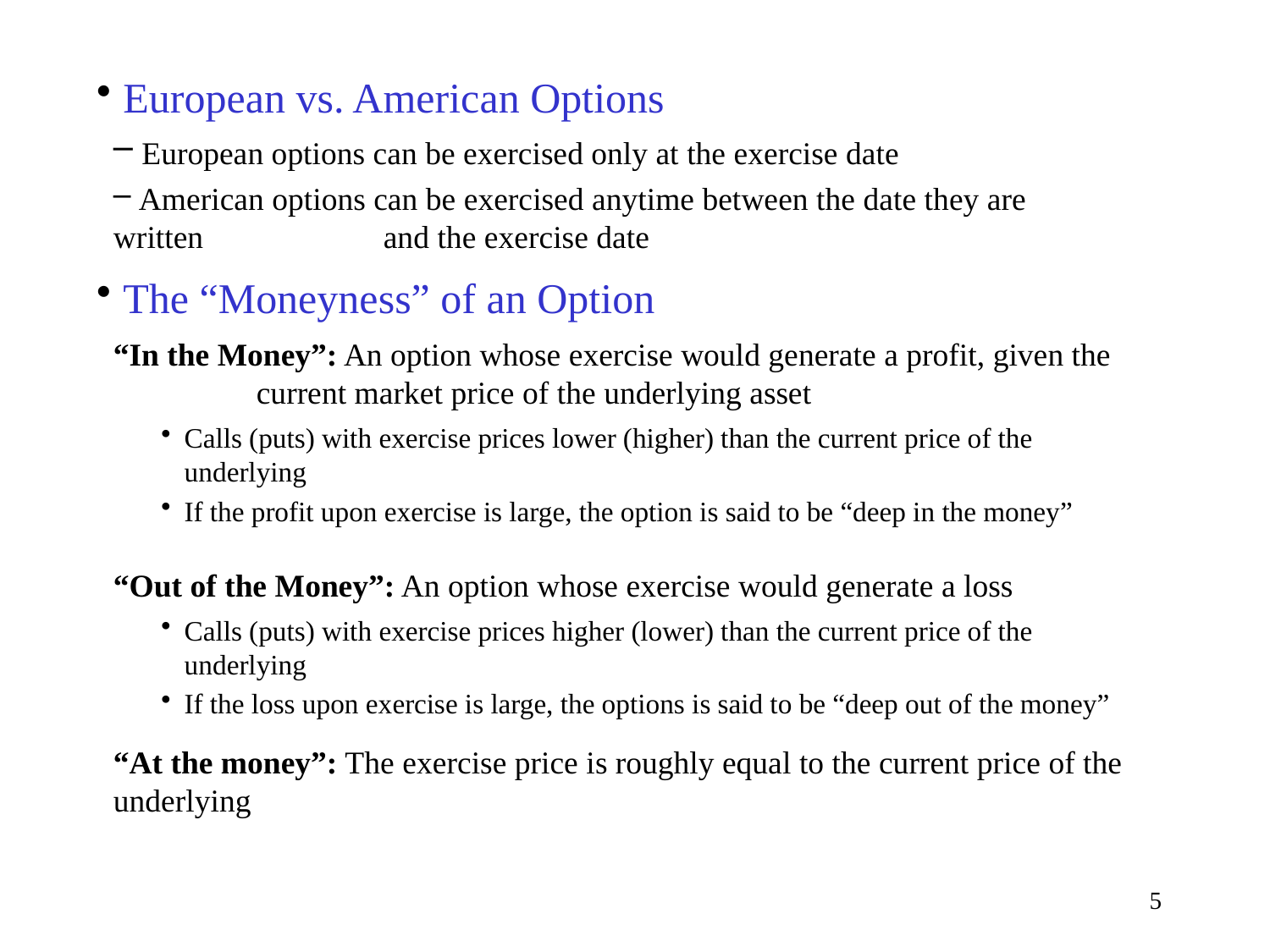

European vs. American Options
 European options can be exercised only at the exercise date
 American options can be exercised anytime between the date they are 	written 		  and the exercise date
 The “Moneyness” of an Option
“In the Money”: An option whose exercise would generate a profit, given the 		  current market price of the underlying asset
Calls (puts) with exercise prices lower (higher) than the current price of the underlying
If the profit upon exercise is large, the option is said to be “deep in the money”

“Out of the Money”: An option whose exercise would generate a loss
Calls (puts) with exercise prices higher (lower) than the current price of the underlying
If the loss upon exercise is large, the options is said to be “deep out of the money”
“At the money”: The exercise price is roughly equal to the current price of the   underlying

5